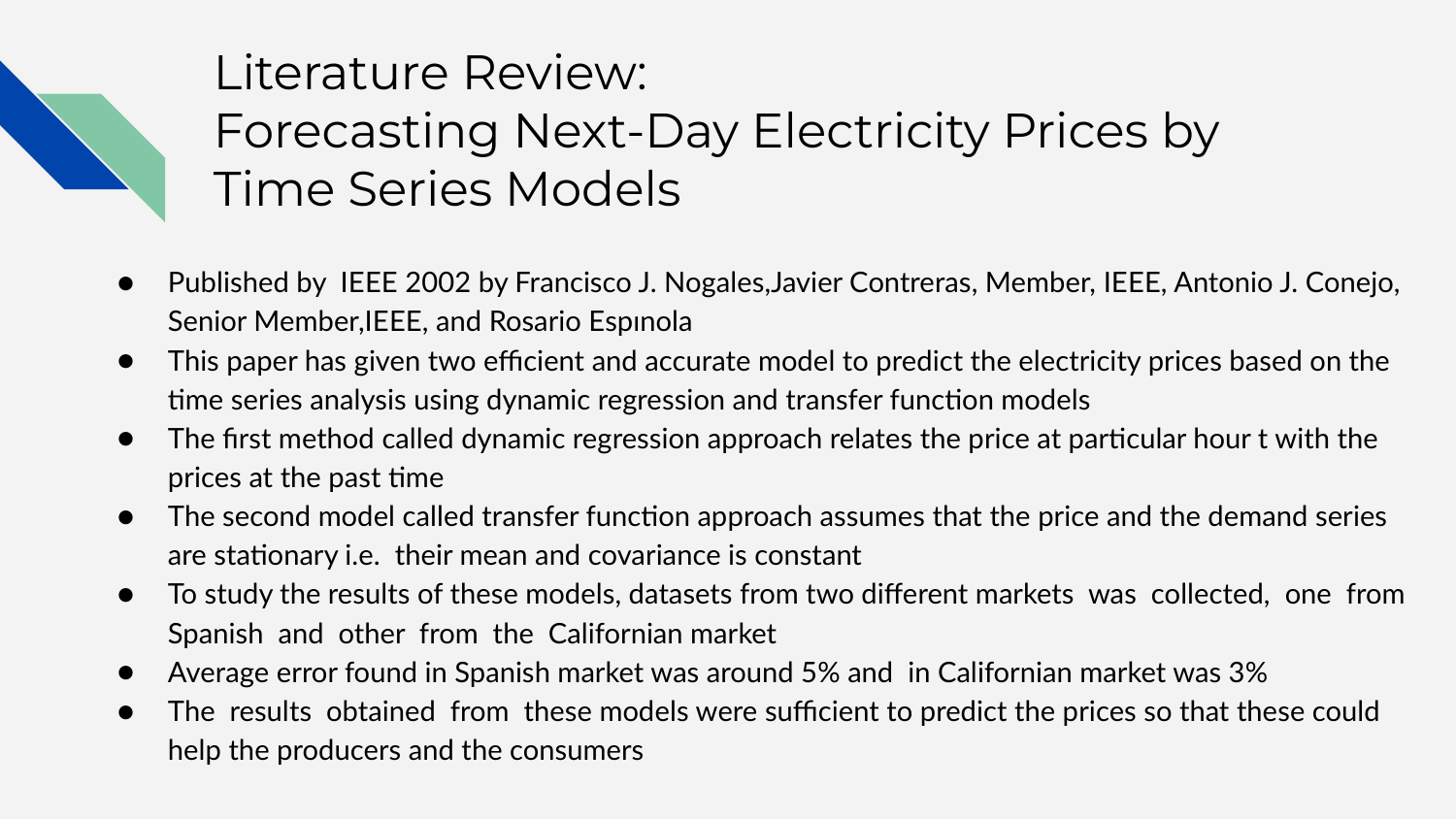

# Literature Review:
Forecasting Next-Day Electricity Prices by Time Series Models
Published by  IEEE 2002 by Francisco J. Nogales,Javier Contreras, Member, IEEE, Antonio J. Conejo, Senior Member,IEEE, and Rosario Espınola
This paper has given two efficient and accurate model to predict the electricity prices based on the time series analysis using dynamic regression and transfer function models
The first method called dynamic regression approach relates the price at particular hour t with the prices at the past time
The second model called transfer function approach assumes that the price and the demand series are stationary i.e.  their mean and covariance is constant
To study the results of these models, datasets from two different markets  was  collected,  one  from  Spanish  and  other  from  the  Californian market
Average error found in Spanish market was around 5% and  in Californian market was 3%
The  results  obtained  from  these models were sufficient to predict the prices so that these could help the producers and the consumers